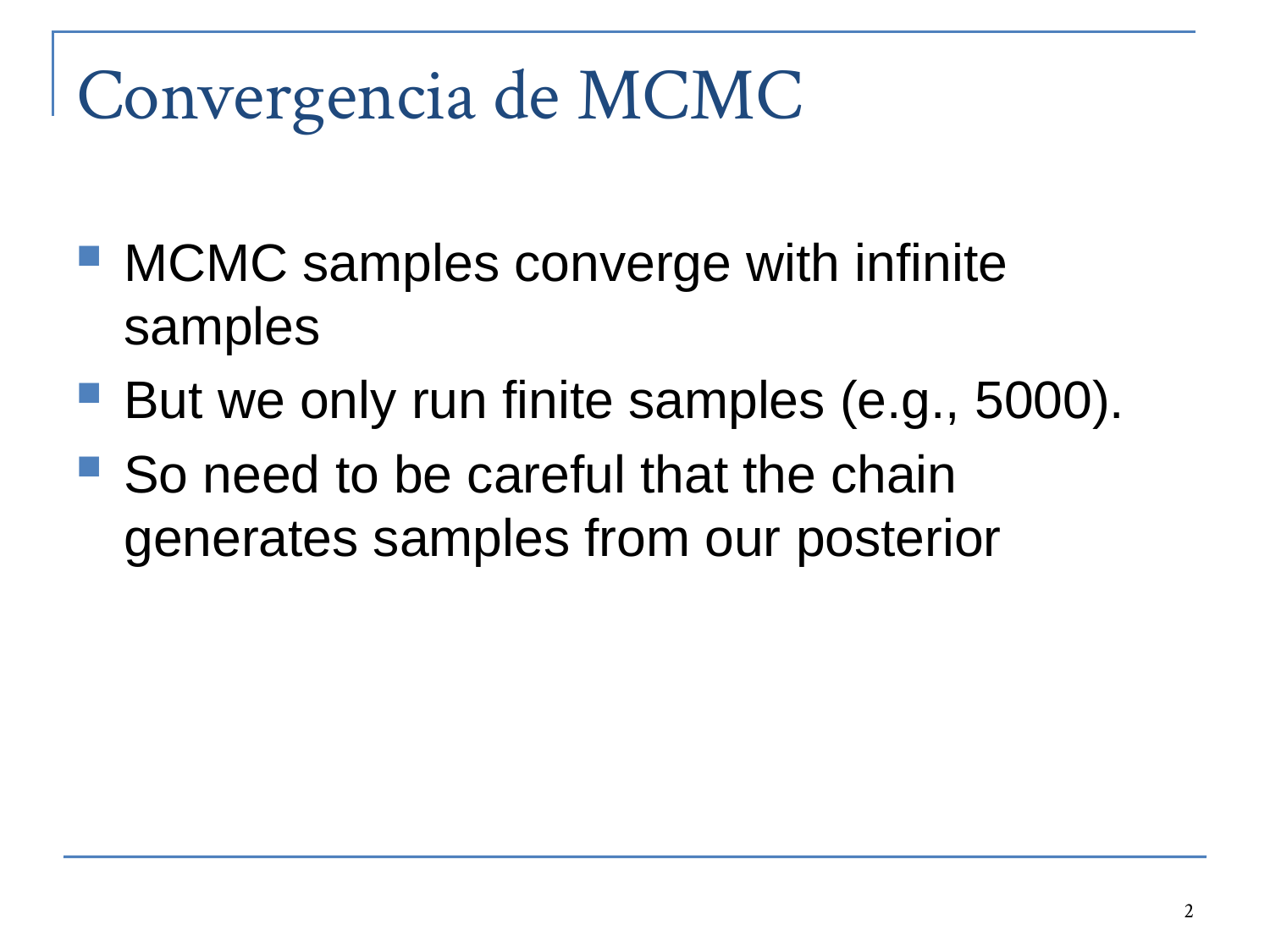

# Convergencia de MCMC
MCMC samples converge with infinite samples
But we only run finite samples (e.g., 5000).
So need to be careful that the chain generates samples from our posterior
2